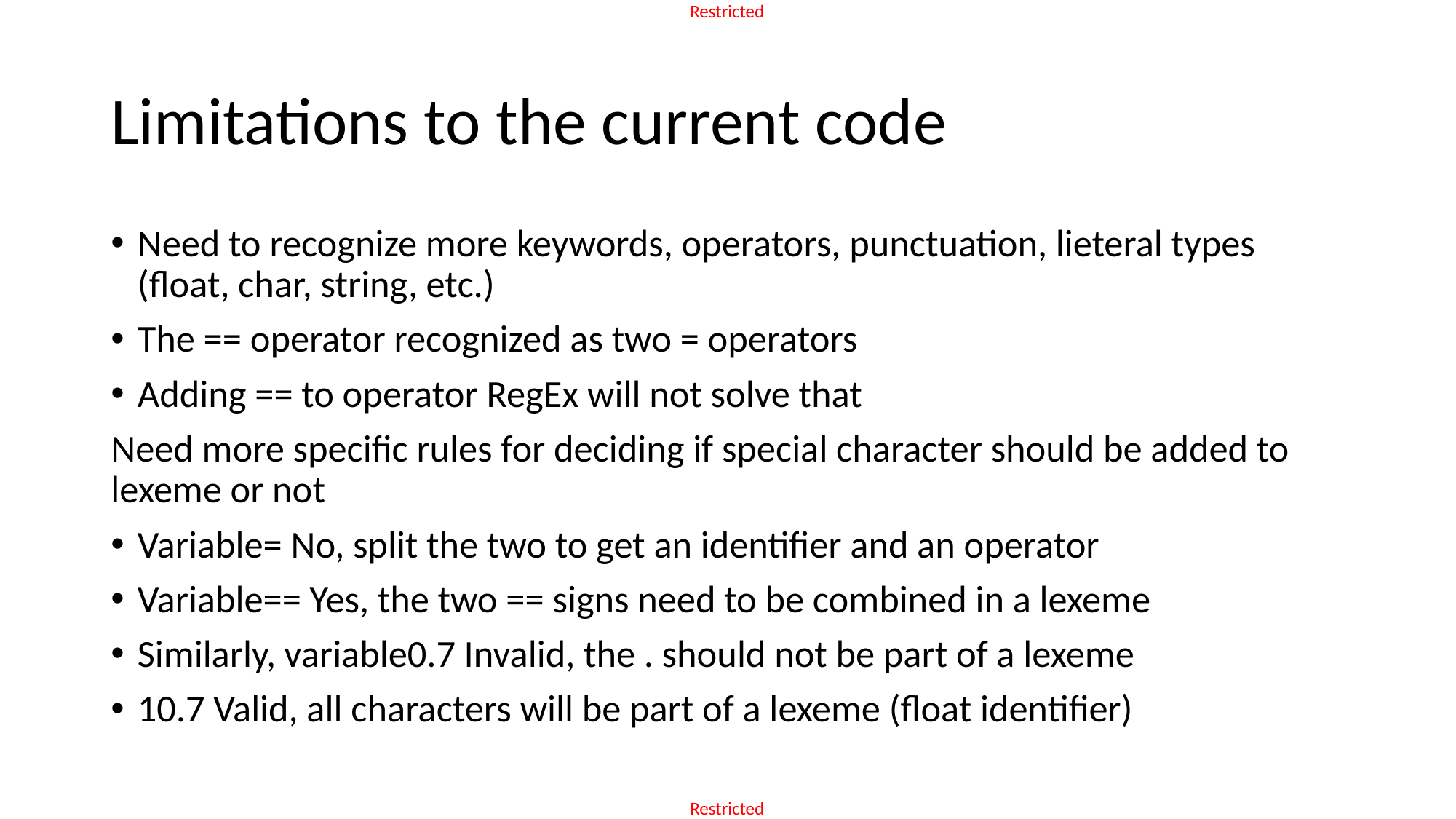

# Limitations to the current code
Need to recognize more keywords, operators, punctuation, lieteral types (float, char, string, etc.)
The == operator recognized as two = operators
Adding == to operator RegEx will not solve that
Need more specific rules for deciding if special character should be added to lexeme or not
Variable= No, split the two to get an identifier and an operator
Variable== Yes, the two == signs need to be combined in a lexeme
Similarly, variable0.7 Invalid, the . should not be part of a lexeme
10.7 Valid, all characters will be part of a lexeme (float identifier)